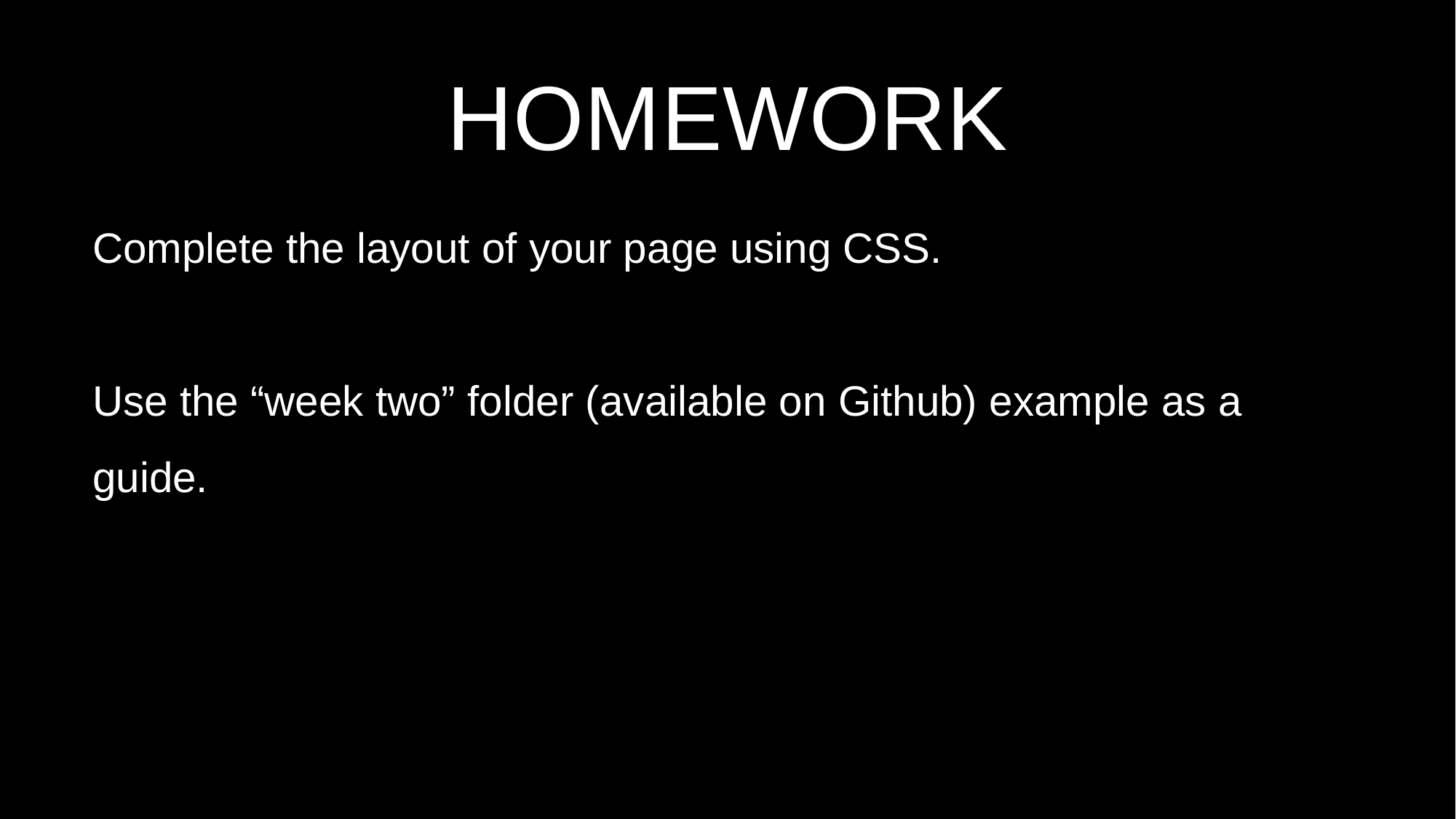

# Homework
Complete the layout of your page using CSS.

Use the “week two” folder (available on Github) example as a guide.